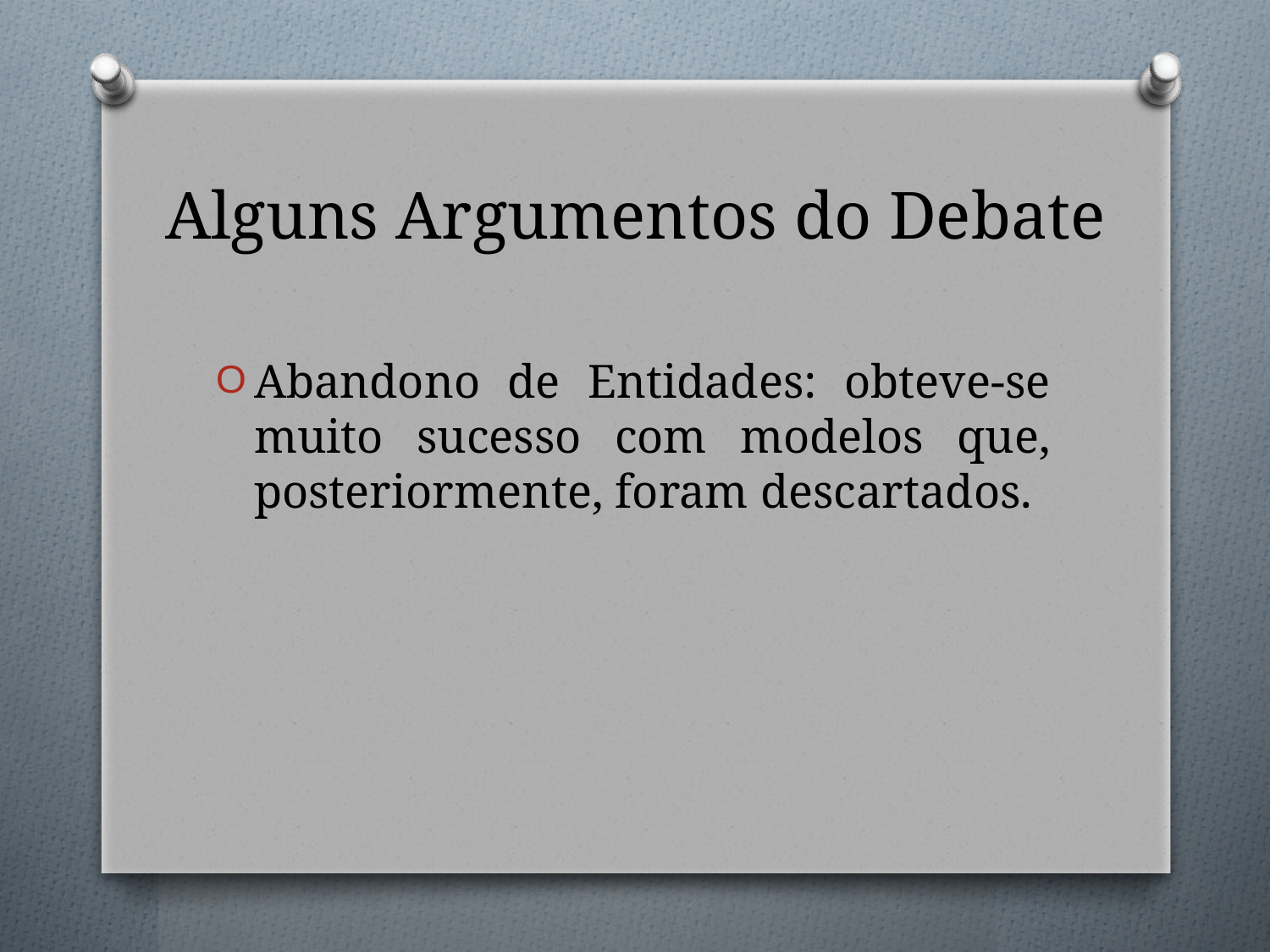

# Alguns Argumentos do Debate
Abandono de Entidades: obteve-se muito sucesso com modelos que, posteriormente, foram descartados.